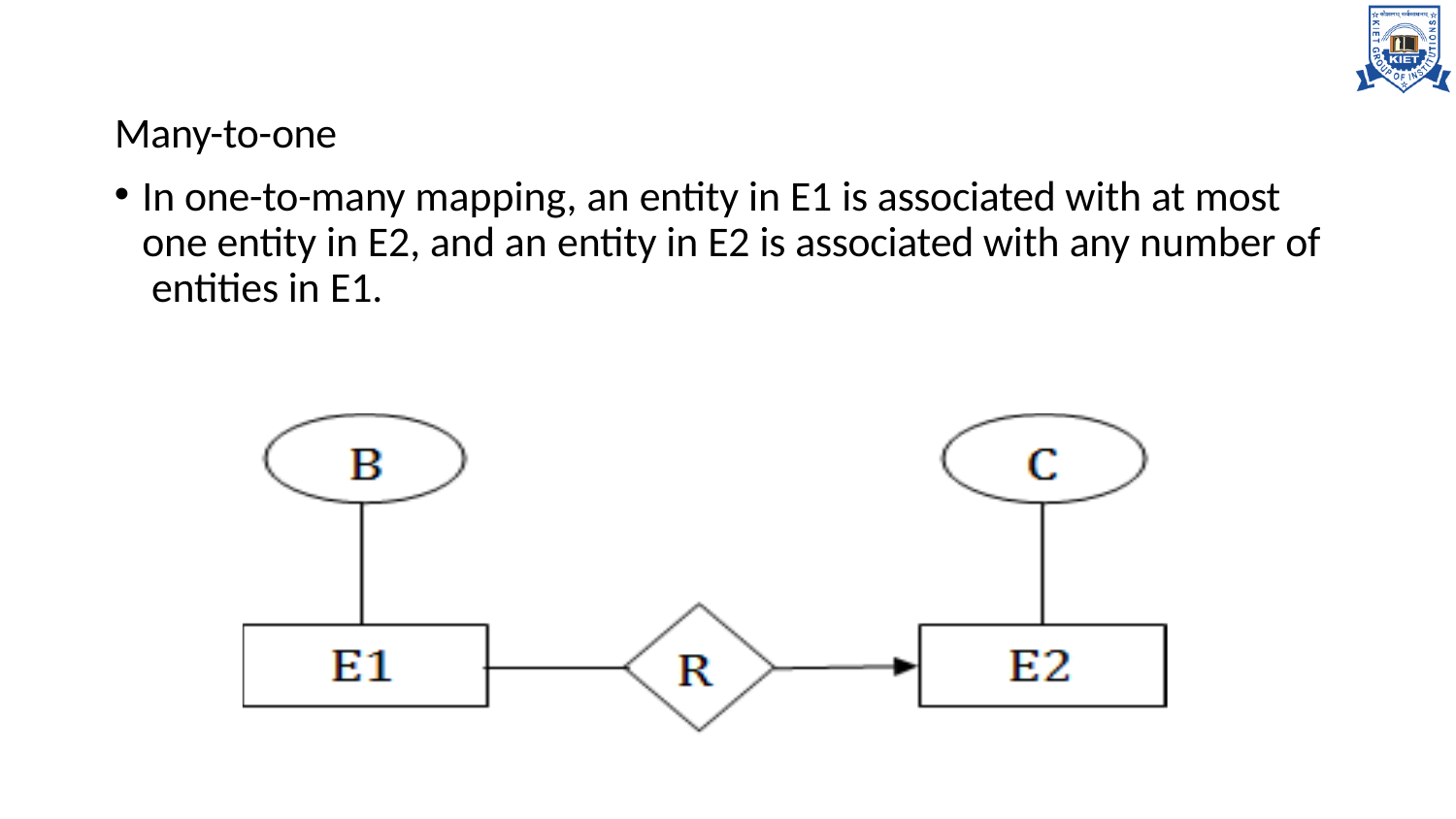

Many-to-one
In one-to-many mapping, an entity in E1 is associated with at most  one entity in E2, and an entity in E2 is associated with any number of  entities in E1.